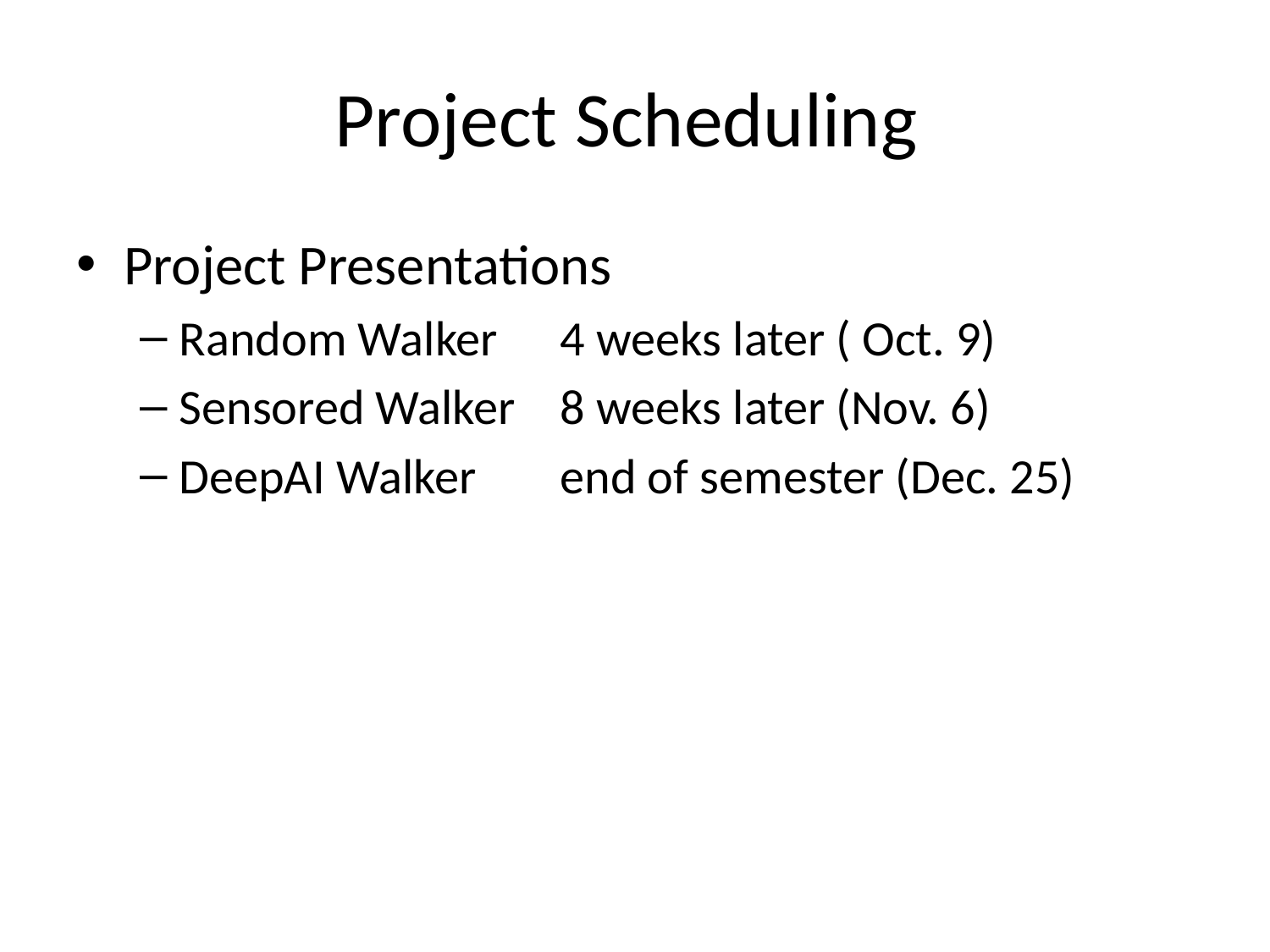

# Project Scheduling
Project Presentations
Random Walker	4 weeks later ( Oct. 9)
Sensored Walker	8 weeks later (Nov. 6)
DeepAI Walker	end of semester (Dec. 25)